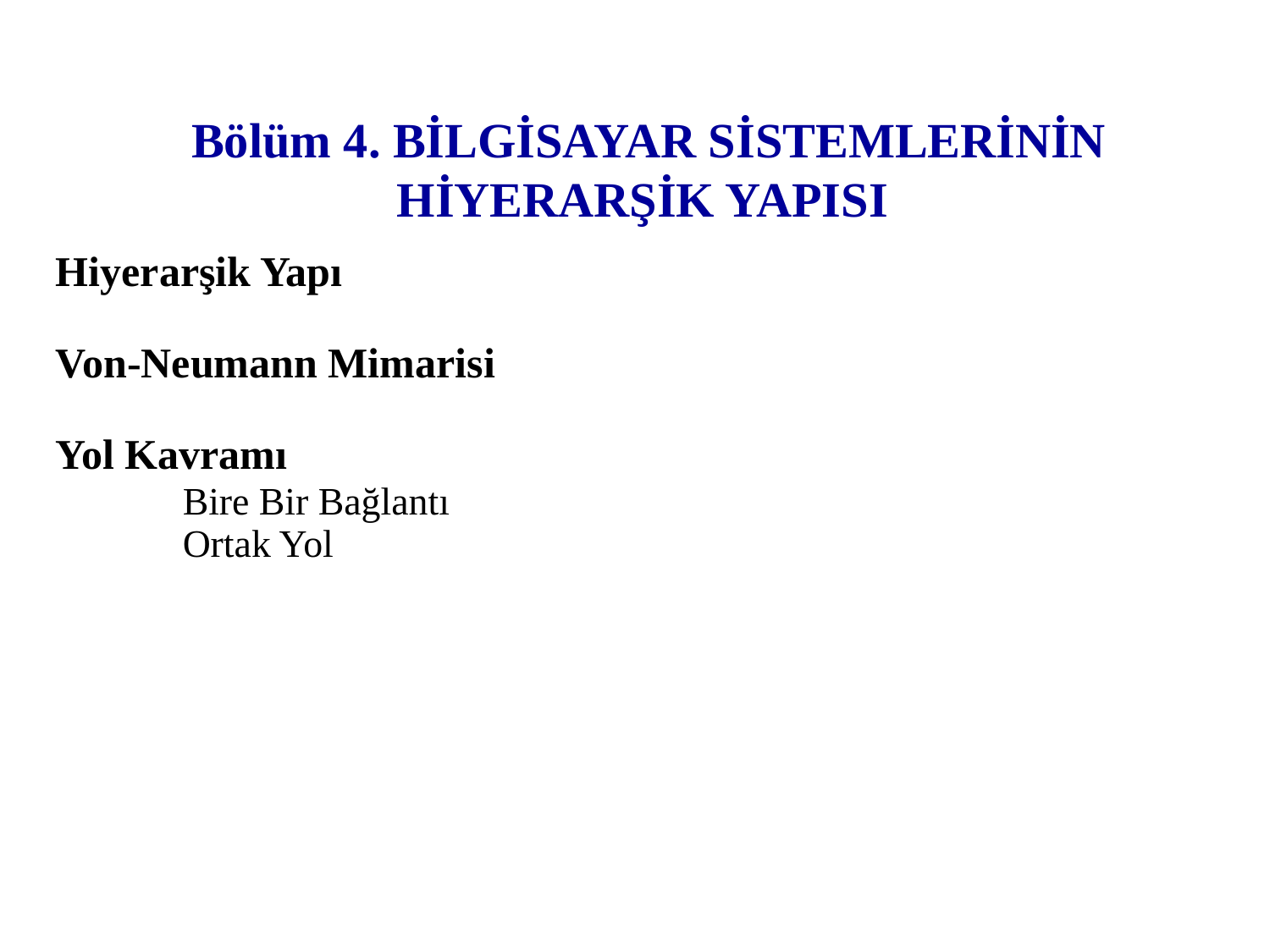

# Bölüm 4. BİLGİSAYAR SİSTEMLERİNİN HİYERARŞİK YAPISI
Hiyerarşik Yapı

Von-Neumann Mimarisi

Yol Kavramı
	Bire Bir Bağlantı
	Ortak Yol